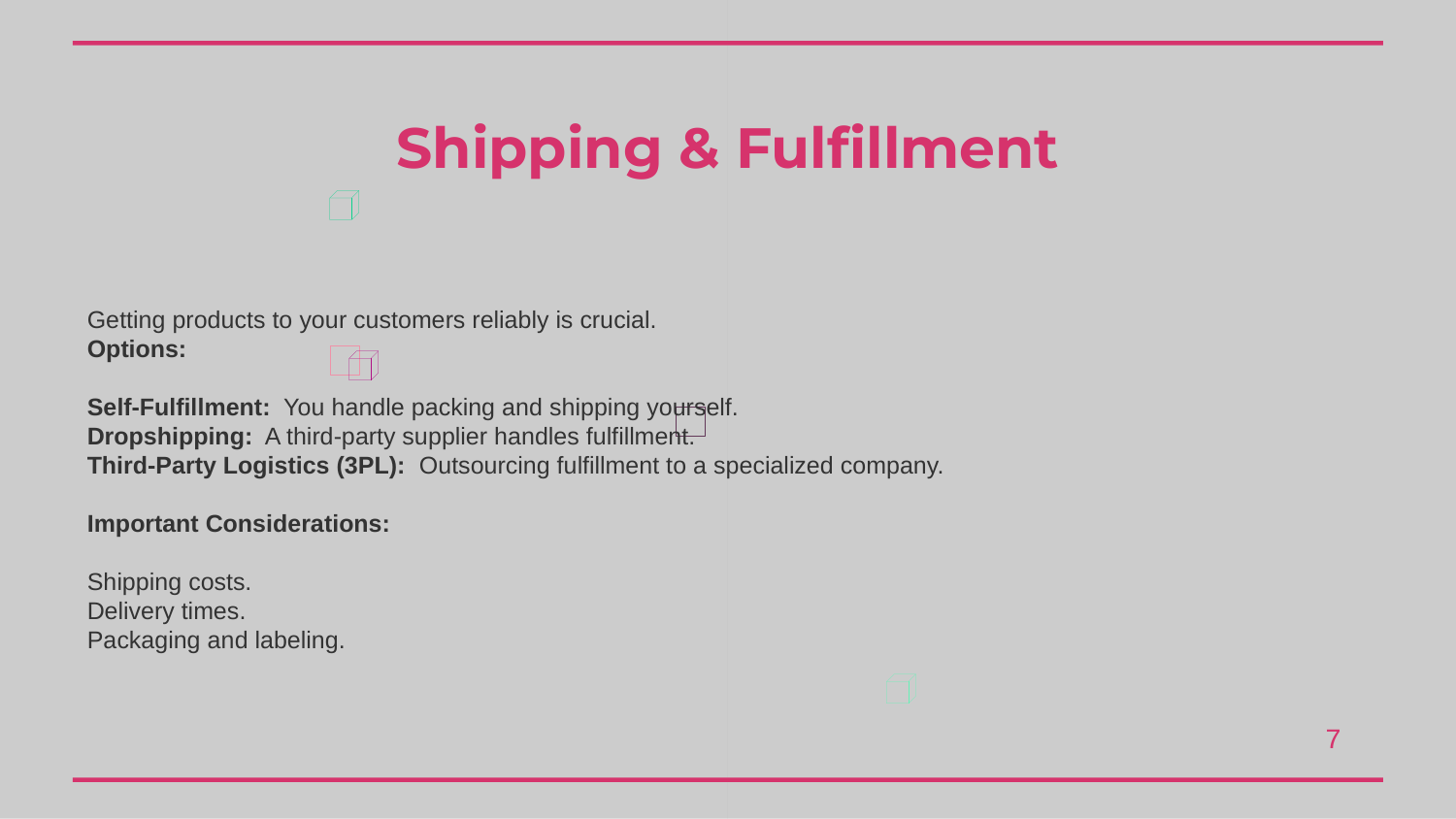

Shipping & Fulfillment

Getting products to your customers reliably is crucial.
Options:

Self-Fulfillment:  You handle packing and shipping yourself.
Dropshipping:  A third-party supplier handles fulfillment.
Third-Party Logistics (3PL):  Outsourcing fulfillment to a specialized company.

Important Considerations:

Shipping costs.
Delivery times.
Packaging and labeling.

7